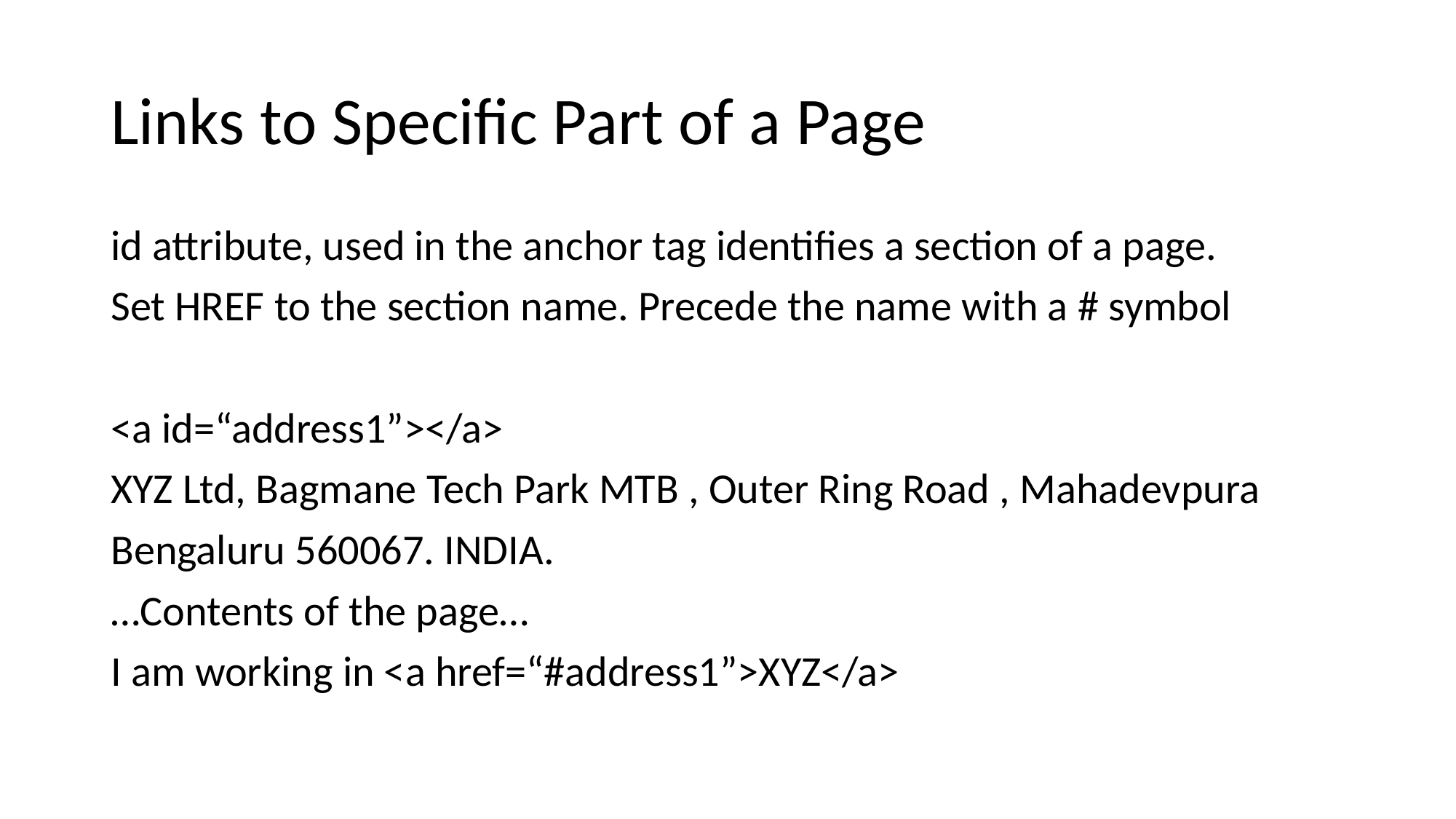

# Links to Specific Part of a Page
id attribute, used in the anchor tag identifies a section of a page.
Set HREF to the section name. Precede the name with a # symbol

<a id=“address1”></a>
XYZ Ltd, Bagmane Tech Park MTB , Outer Ring Road , Mahadevpura
Bengaluru 560067. INDIA.
…Contents of the page…
I am working in <a href=“#address1”>XYZ</a>